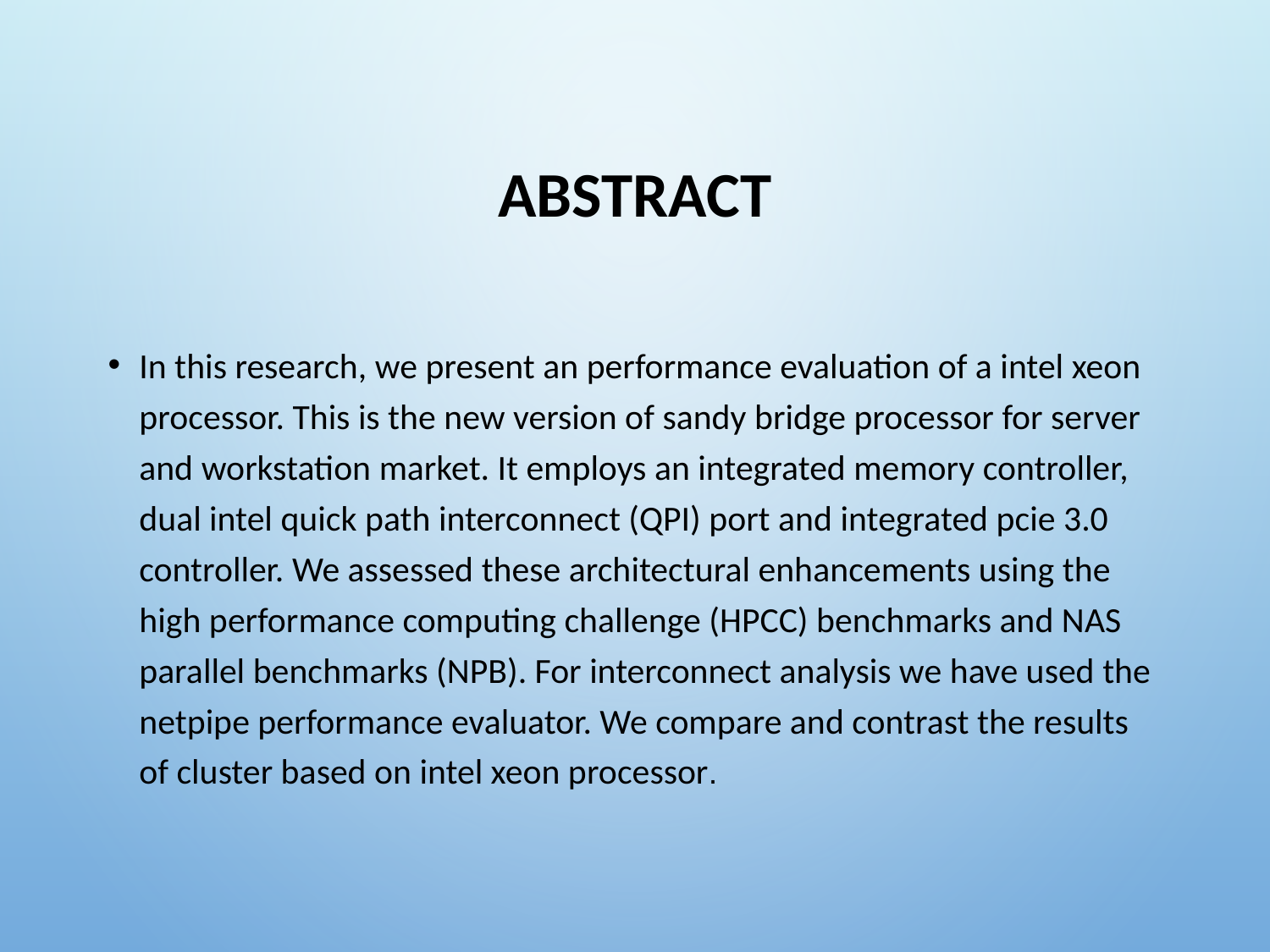

# Abstract
In this research, we present an performance evaluation of a intel xeon processor. This is the new version of sandy bridge processor for server and workstation market. It employs an integrated memory controller, dual intel quick path interconnect (QPI) port and integrated pcie 3.0 controller. We assessed these architectural enhancements using the high performance computing challenge (HPCC) benchmarks and NAS parallel benchmarks (NPB). For interconnect analysis we have used the netpipe performance evaluator. We compare and contrast the results of cluster based on intel xeon processor.